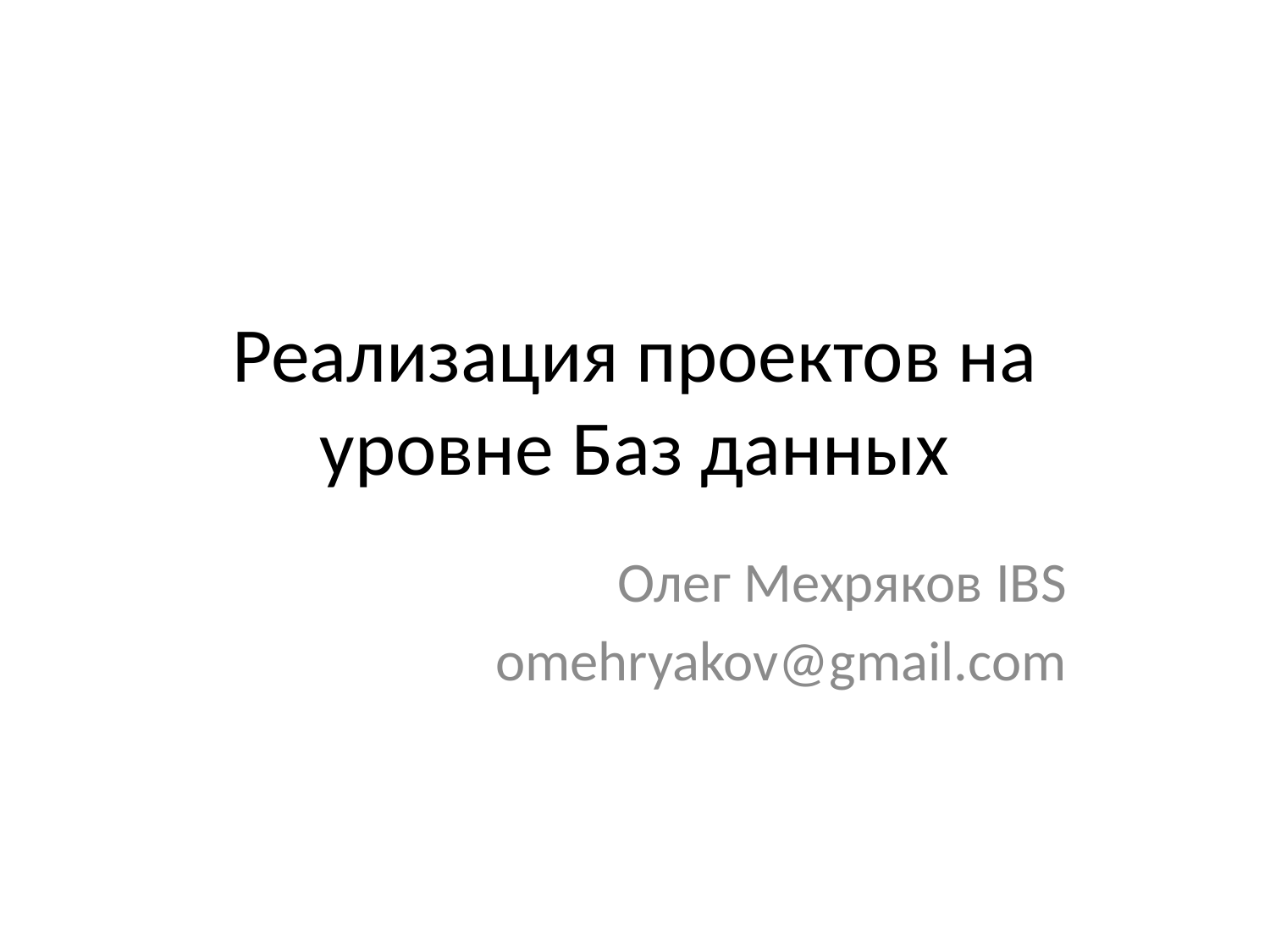

# Реализация проектов на уровне Баз данных
Олег Мехряков IBS
omehryakov@gmail.com